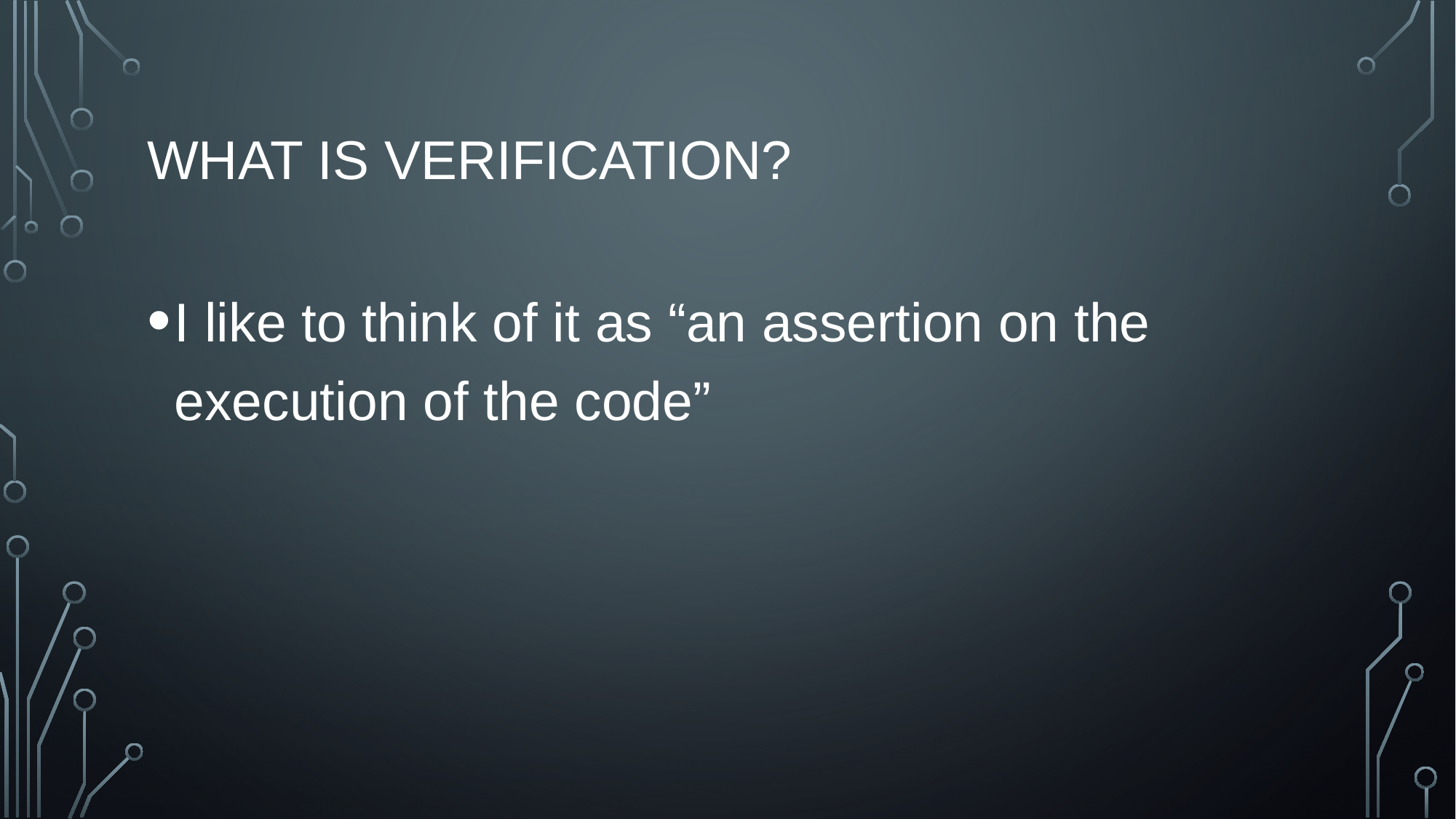

# What is verification?
I like to think of it as “an assertion on the execution of the code”